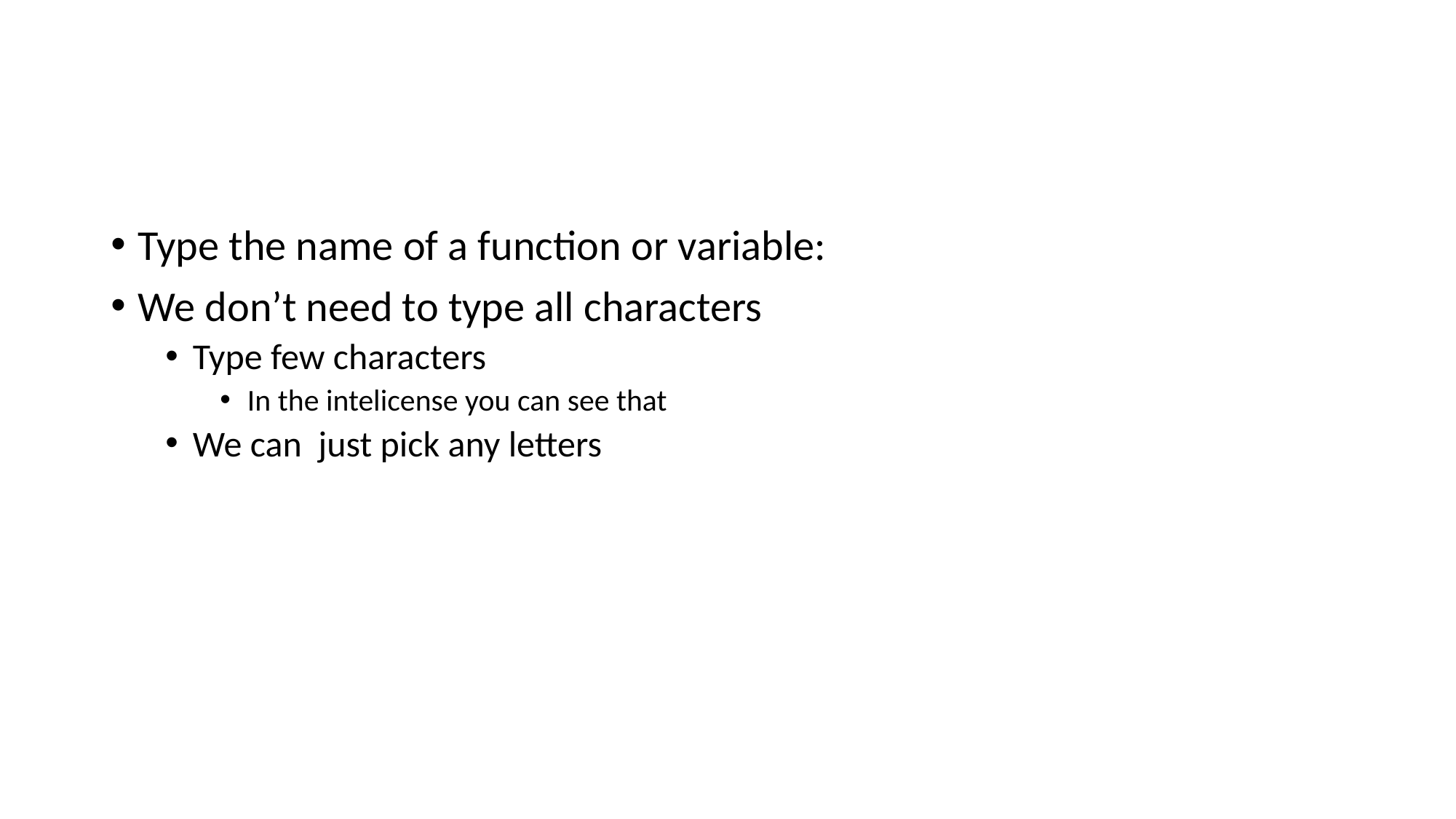

#
Type the name of a function or variable:
We don’t need to type all characters
Type few characters
In the intelicense you can see that
We can  just pick any letters